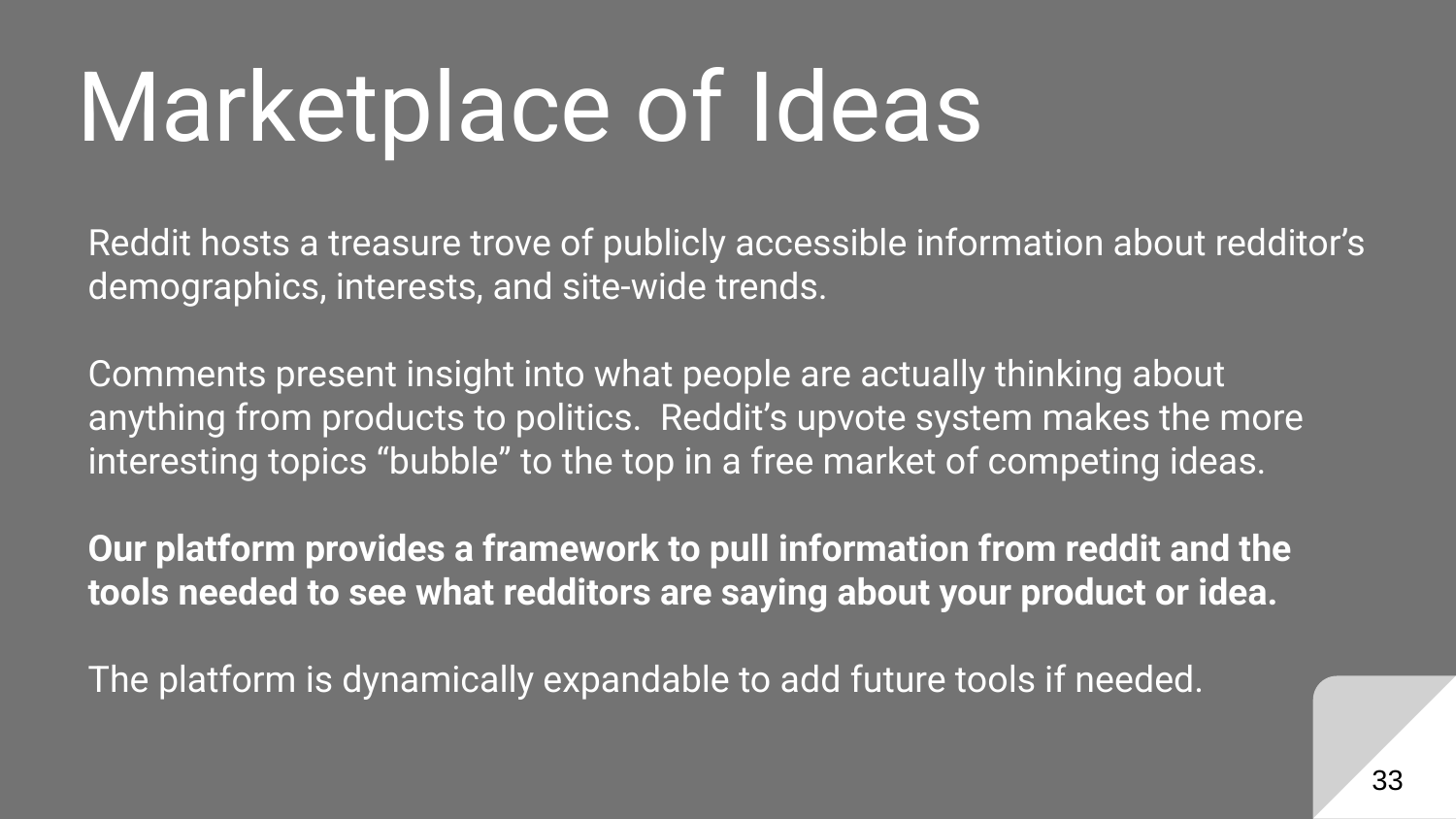

# Marketplace of Ideas
Reddit hosts a treasure trove of publicly accessible information about redditor’s demographics, interests, and site-wide trends.

Comments present insight into what people are actually thinking about anything from products to politics.  Reddit’s upvote system makes the more interesting topics “bubble” to the top in a free market of competing ideas.

Our platform provides a framework to pull information from reddit and the tools needed to see what redditors are saying about your product or idea.

The platform is dynamically expandable to add future tools if needed.

33